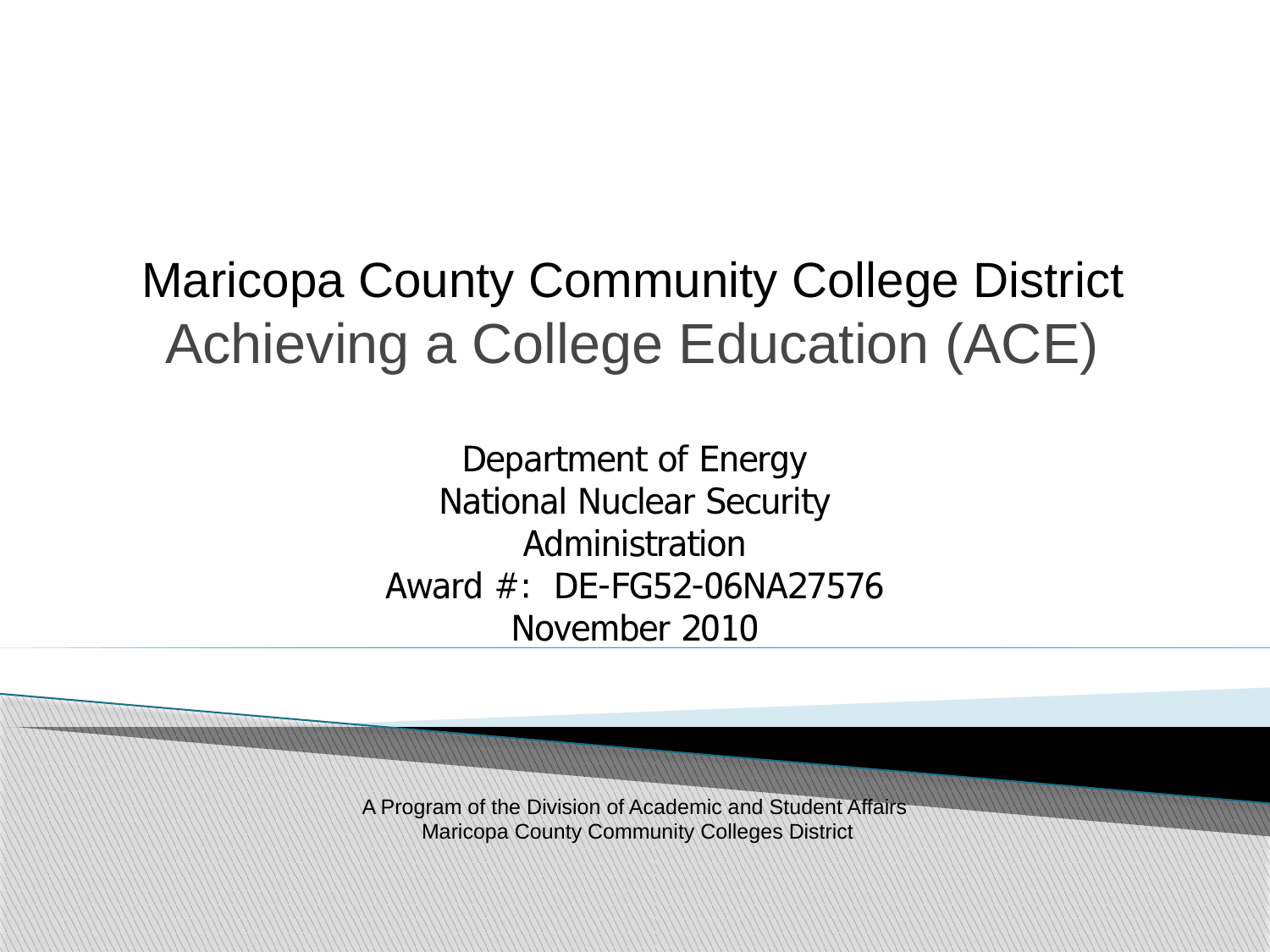

Maricopa County Community College District
Achieving a College Education (ACE)

Department of Energy
National Nuclear Security Administration
Award #:  DE-FG52-06NA27576
November 2010

A Program of the Division of Academic and Student Affairs
 Maricopa County Community Colleges District